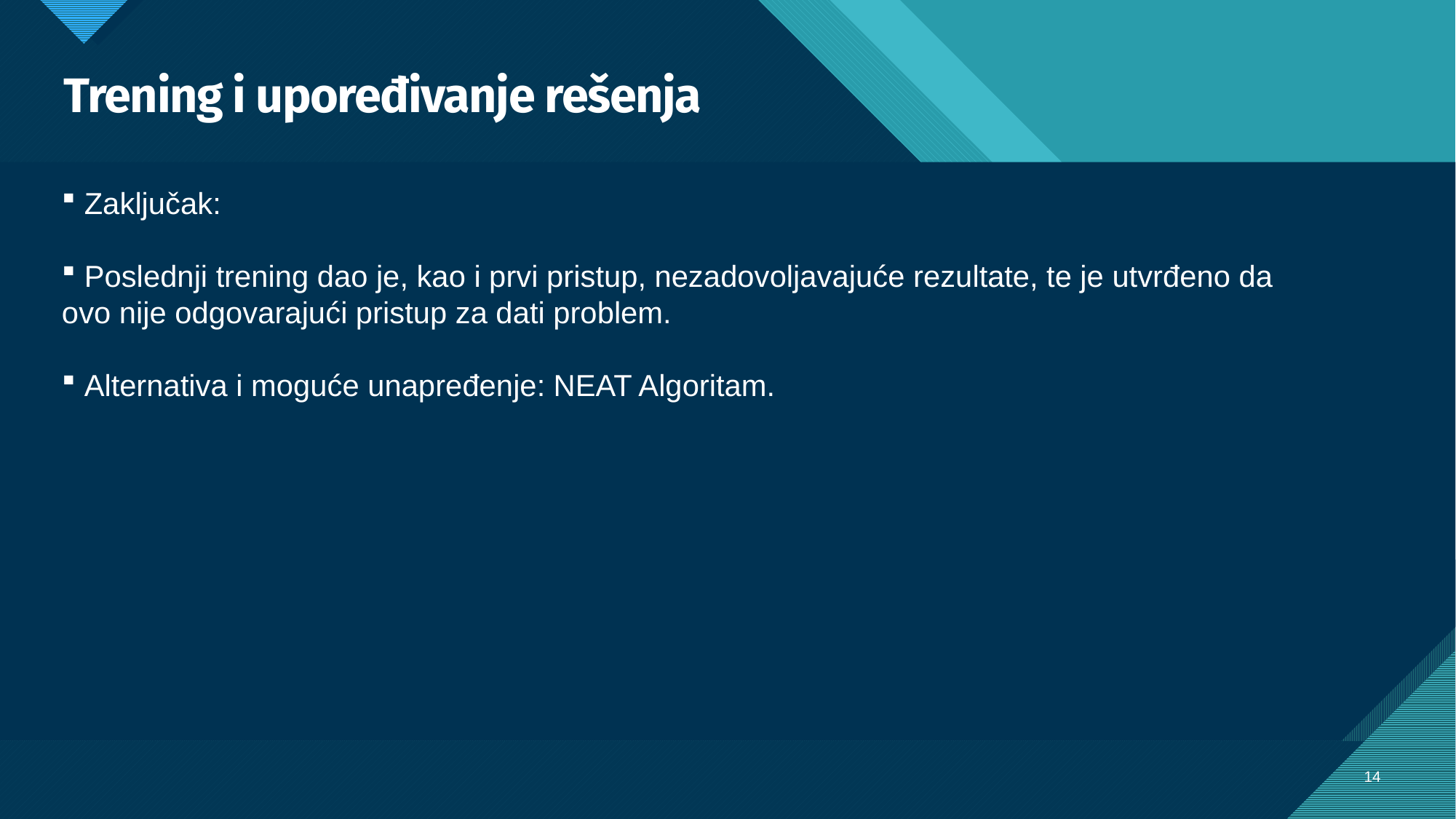

# Trening i upoređivanje rešenja
 Zaključak:

 Poslednji trening dao je, kao i prvi pristup, nezadovoljavajuće rezultate, te je utvrđeno da ovo nije odgovarajući pristup za dati problem.

 Alternativa i moguće unapređenje: NEAT Algoritam.

14